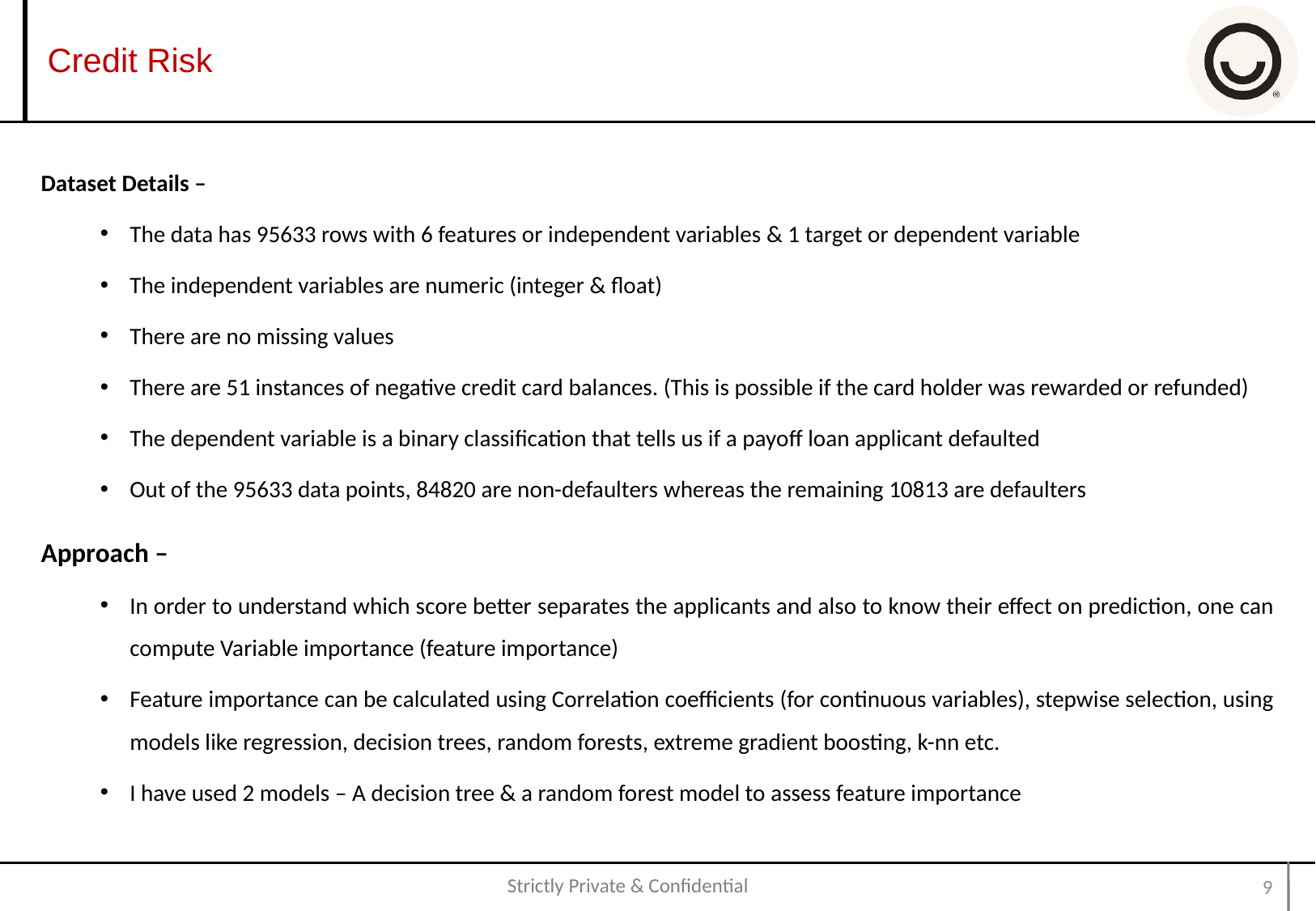

# Credit Risk
Dataset Details –
The data has 95633 rows with 6 features or independent variables & 1 target or dependent variable
The independent variables are numeric (integer & float)
There are no missing values
There are 51 instances of negative credit card balances. (This is possible if the card holder was rewarded or refunded)
The dependent variable is a binary classification that tells us if a payoff loan applicant defaulted
Out of the 95633 data points, 84820 are non-defaulters whereas the remaining 10813 are defaulters
Approach –
In order to understand which score better separates the applicants and also to know their effect on prediction, one can compute Variable importance (feature importance)
Feature importance can be calculated using Correlation coefficients (for continuous variables), stepwise selection, using models like regression, decision trees, random forests, extreme gradient boosting, k-nn etc.
I have used 2 models – A decision tree & a random forest model to assess feature importance
9